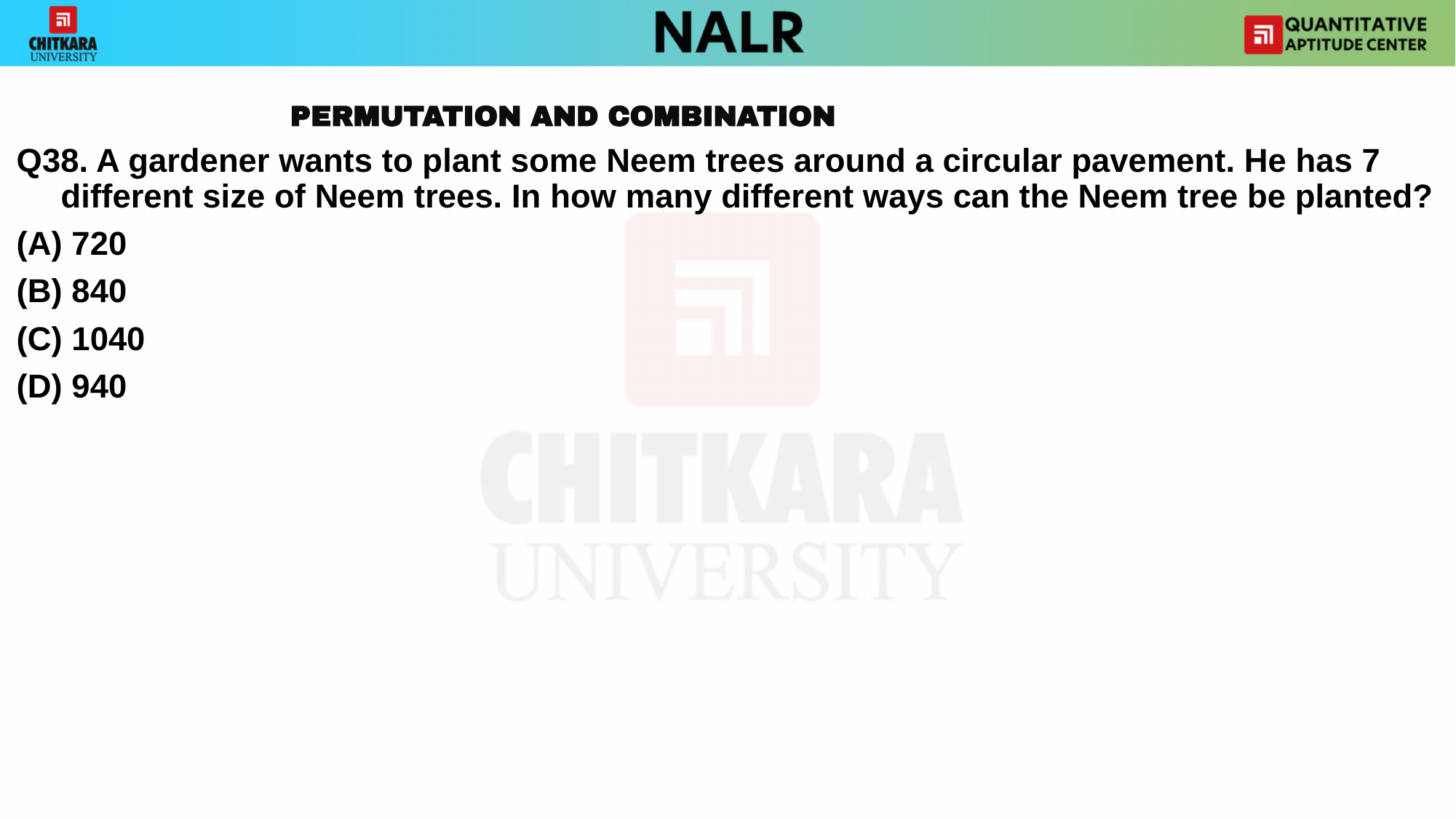

PERMUTATION AND COMBINATION
Q38. A gardener wants to plant some Neem trees around a circular pavement. He has 7 different size of Neem trees. In how many different ways can the Neem tree be planted?
(A) 720
(B) 840
(C) 1040
(D) 940